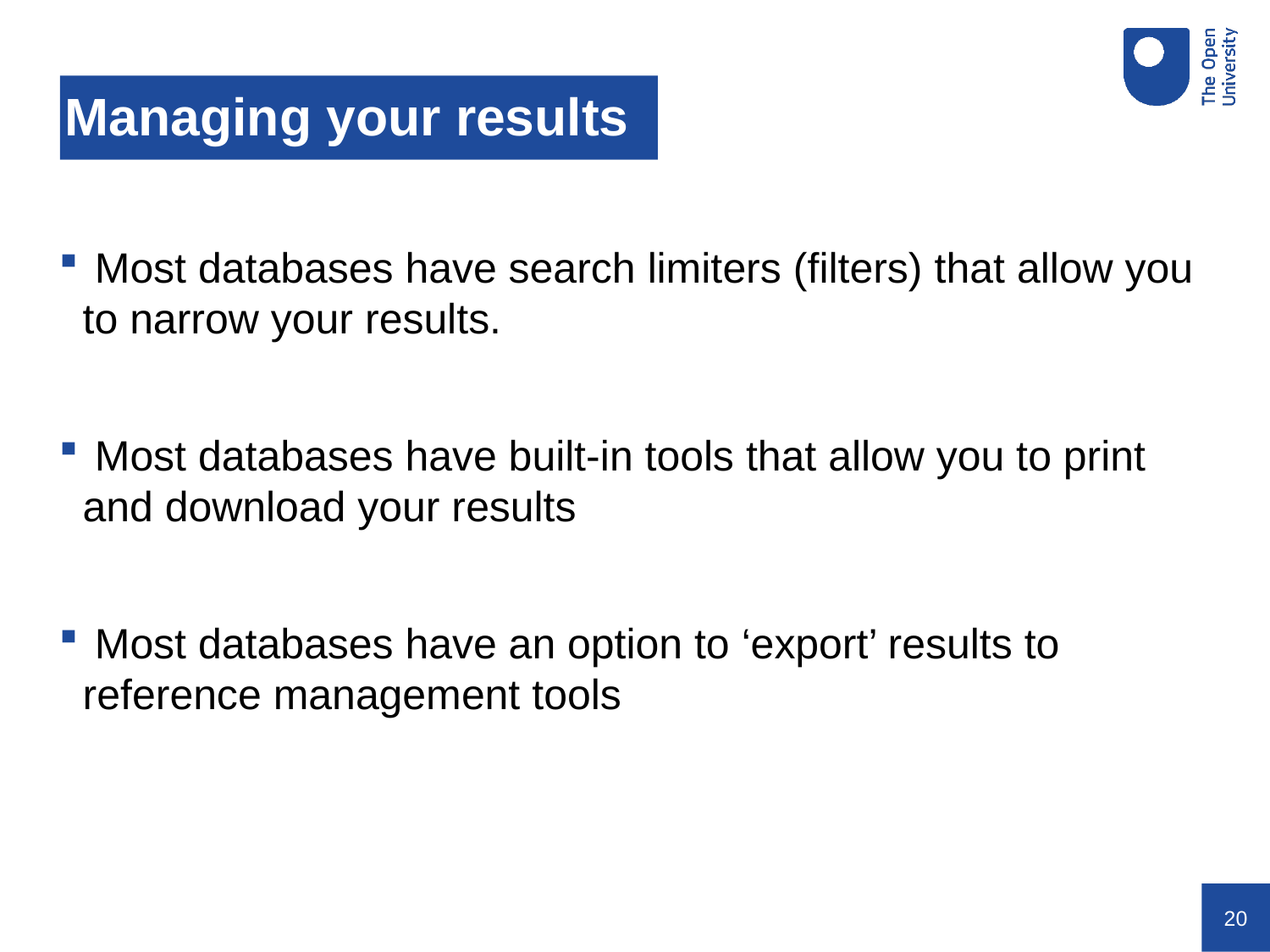

# Managing your results
 Most databases have search limiters (filters) that allow you to narrow your results.

 Most databases have built-in tools that allow you to print and download your results

 Most databases have an option to ‘export’ results to reference management tools